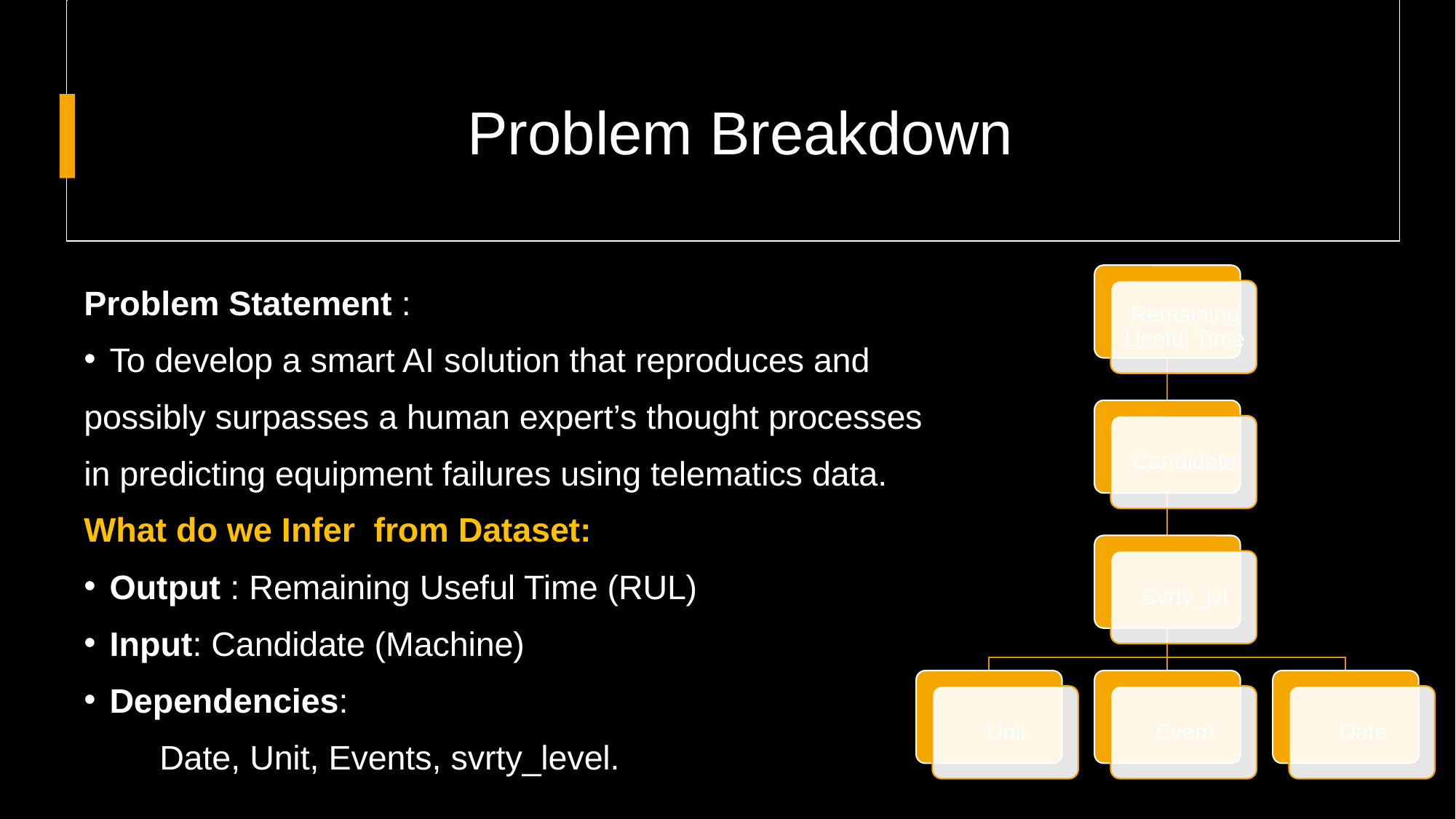

# Problem Breakdown
Remaining Useful Time
Candidate
Svrty_lvl
Date
Event
Unit
Problem Statement :
To develop a smart AI solution that reproduces and
possibly surpasses a human expert’s thought processes
in predicting equipment failures using telematics data.
What do we Infer  from Dataset:
Output : Remaining Useful Time (RUL)
Input: Candidate (Machine)
Dependencies:
        Date, Unit, Events, svrty_level.